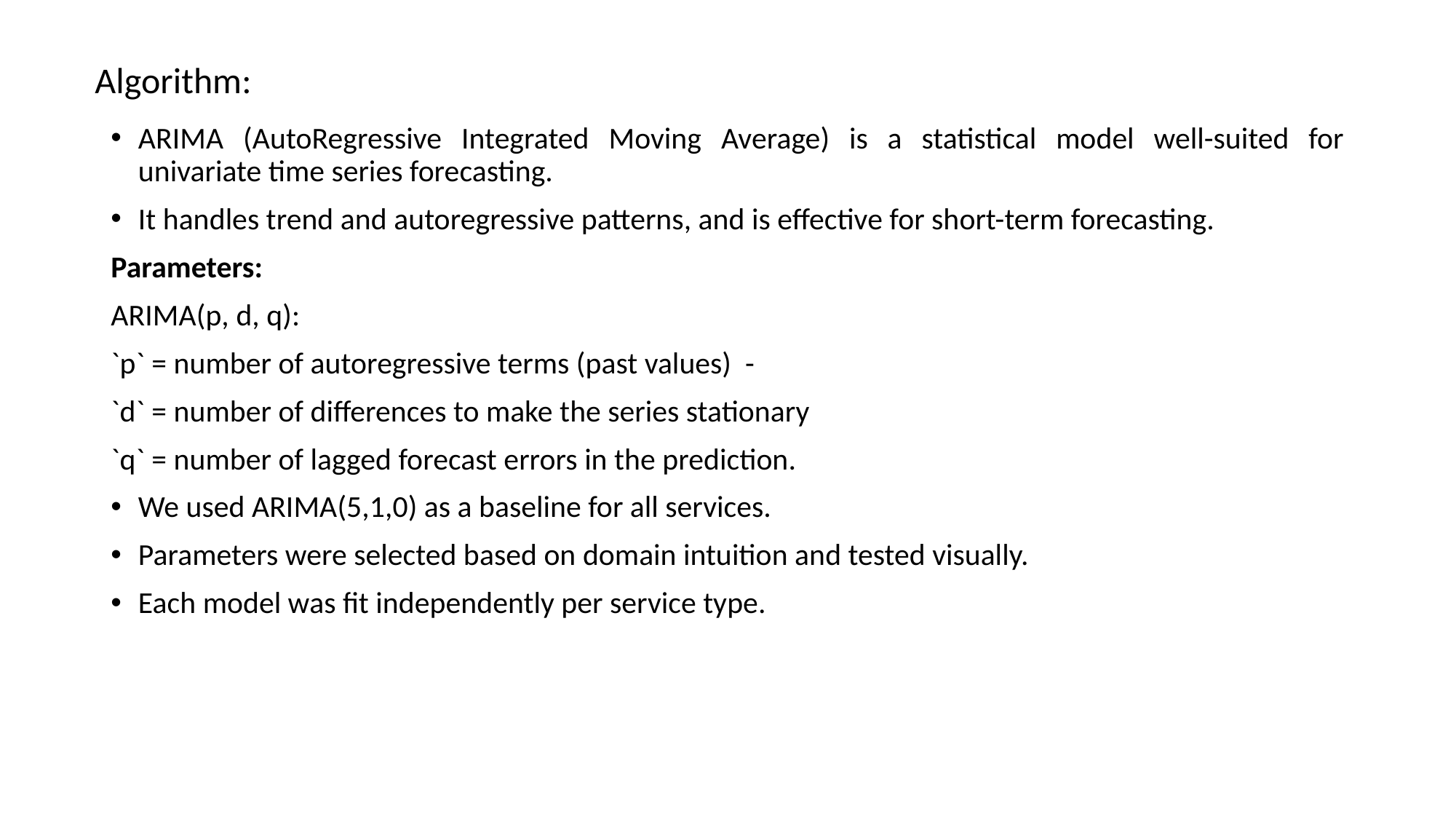

# Algorithm:
ARIMA (AutoRegressive Integrated Moving Average) is a statistical model well-suited for univariate time series forecasting.
It handles trend and autoregressive patterns, and is effective for short-term forecasting.
Parameters:
ARIMA(p, d, q):
`p` = number of autoregressive terms (past values)  -
`d` = number of differences to make the series stationary
`q` = number of lagged forecast errors in the prediction.
We used ARIMA(5,1,0) as a baseline for all services.
Parameters were selected based on domain intuition and tested visually.
Each model was fit independently per service type.